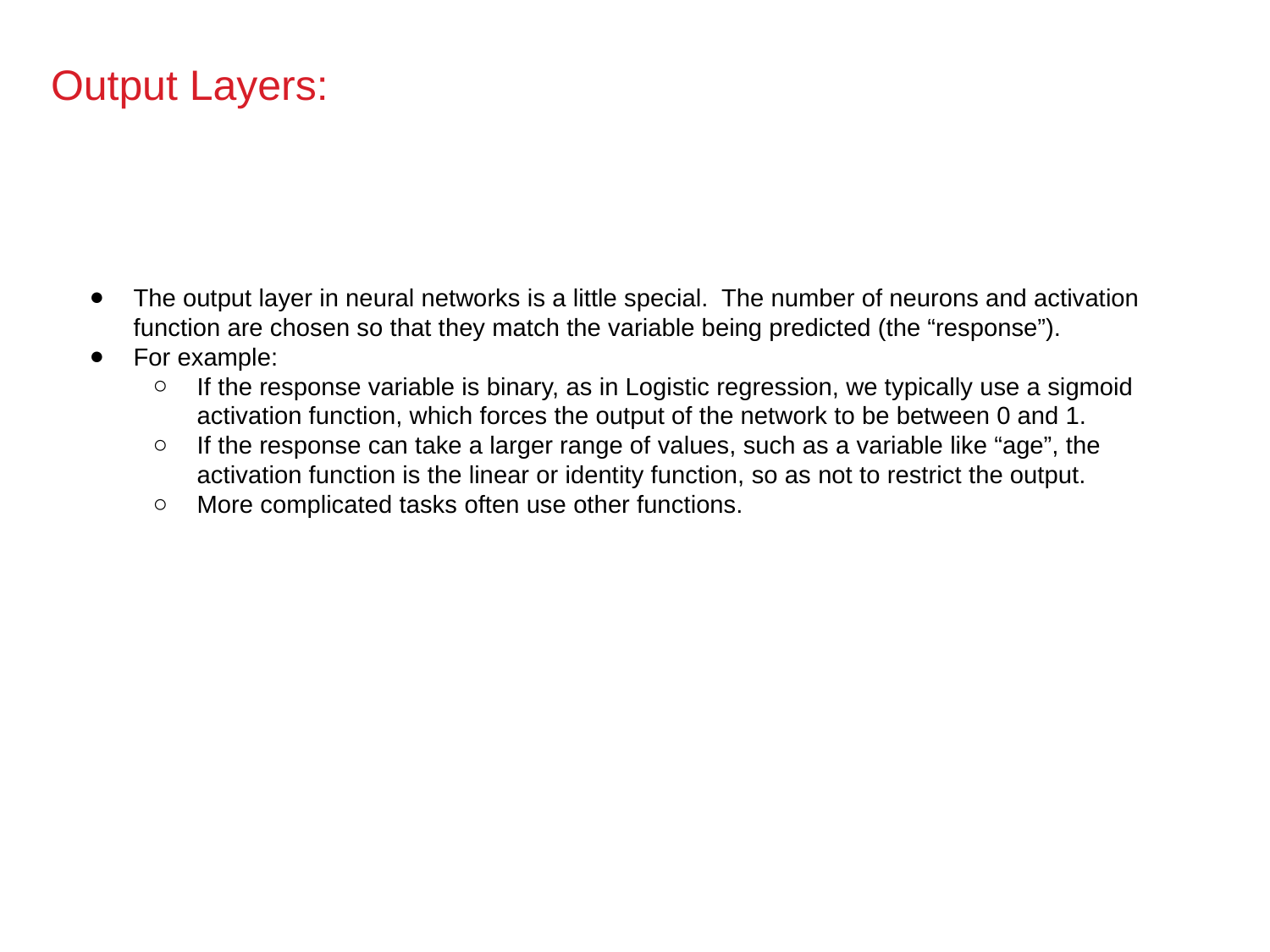

# Output Layers:
The output layer in neural networks is a little special.  The number of neurons and activation function are chosen so that they match the variable being predicted (the “response”).
For example:
If the response variable is binary, as in Logistic regression, we typically use a sigmoid activation function, which forces the output of the network to be between 0 and 1.
If the response can take a larger range of values, such as a variable like “age”, the activation function is the linear or identity function, so as not to restrict the output.
More complicated tasks often use other functions.